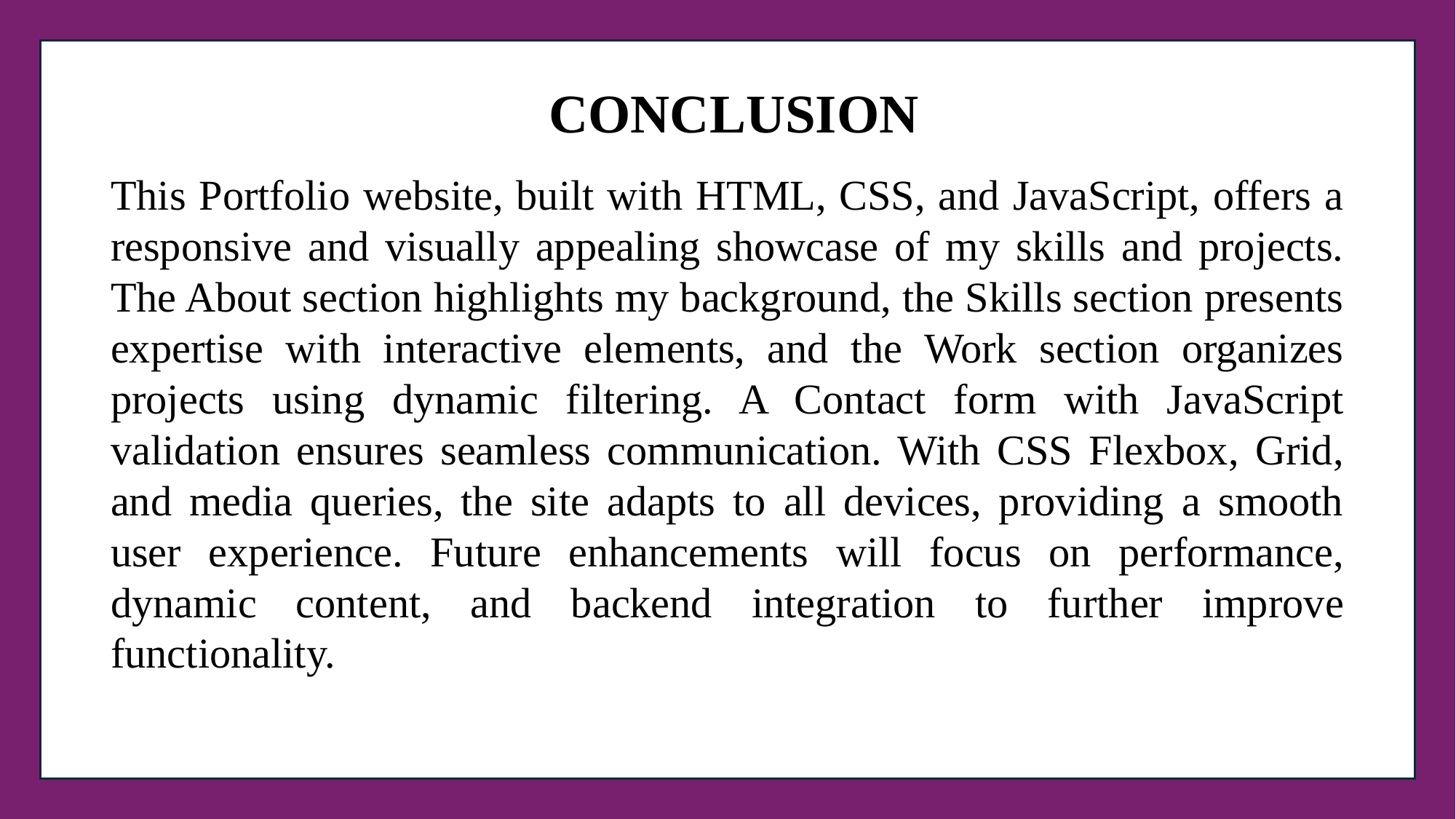

CONCLUSION
This Portfolio website, built with HTML, CSS, and JavaScript, offers a responsive and visually appealing showcase of my skills and projects. The About section highlights my background, the Skills section presents expertise with interactive elements, and the Work section organizes projects using dynamic filtering. A Contact form with JavaScript validation ensures seamless communication. With CSS Flexbox, Grid, and media queries, the site adapts to all devices, providing a smooth user experience. Future enhancements will focus on performance, dynamic content, and backend integration to further improve functionality.